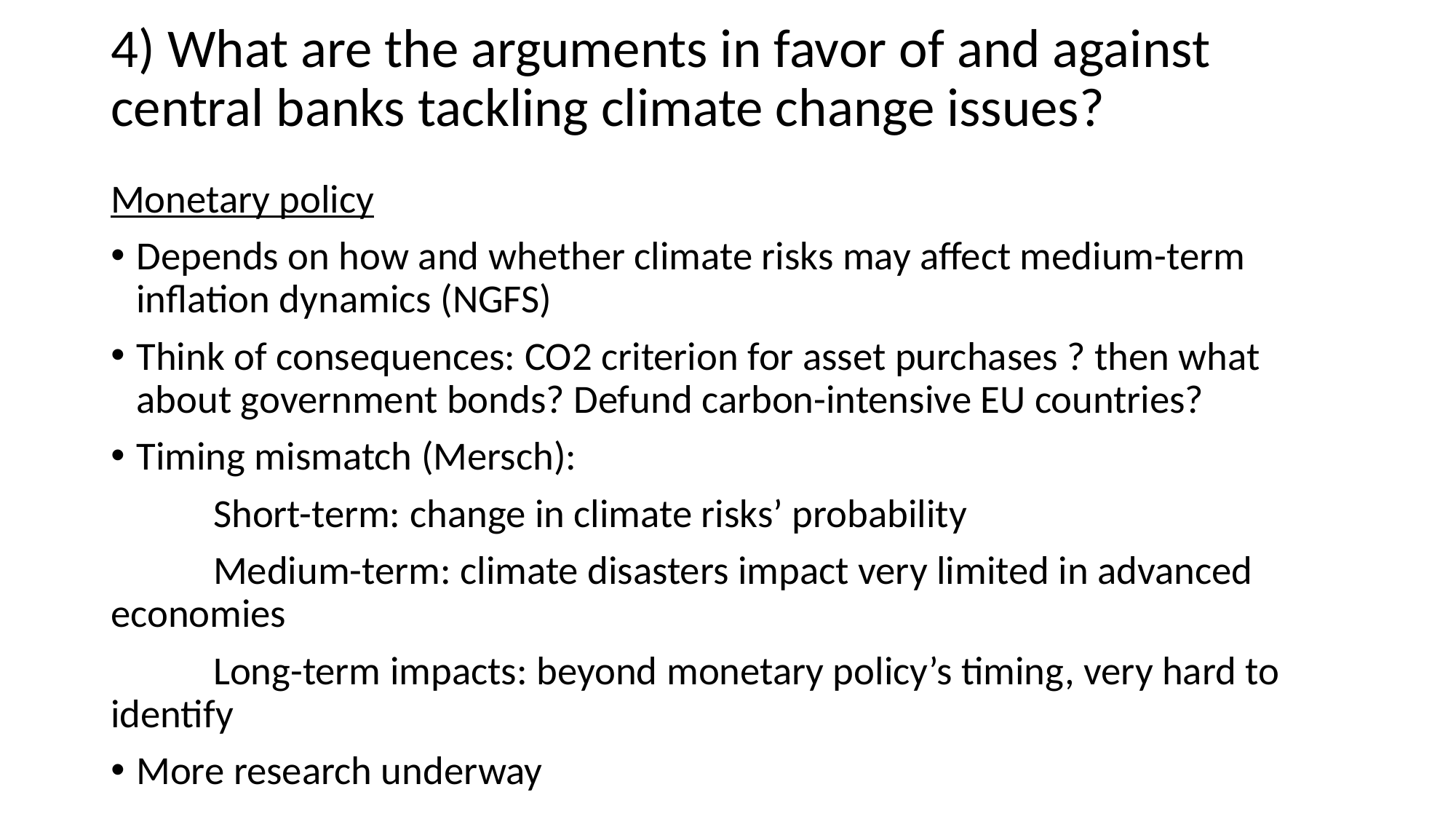

4) What are the arguments in favor of and against central banks tackling climate change issues?
Monetary policy
Depends on how and whether climate risks may affect medium-term inflation dynamics (NGFS)
Think of consequences: CO2 criterion for asset purchases ? then what about government bonds? Defund carbon-intensive EU countries?
Timing mismatch (Mersch):
	Short-term: change in climate risks’ probability
	Medium-term: climate disasters impact very limited in advanced economies
	Long-term impacts: beyond monetary policy’s timing, very hard to identify
More research underway